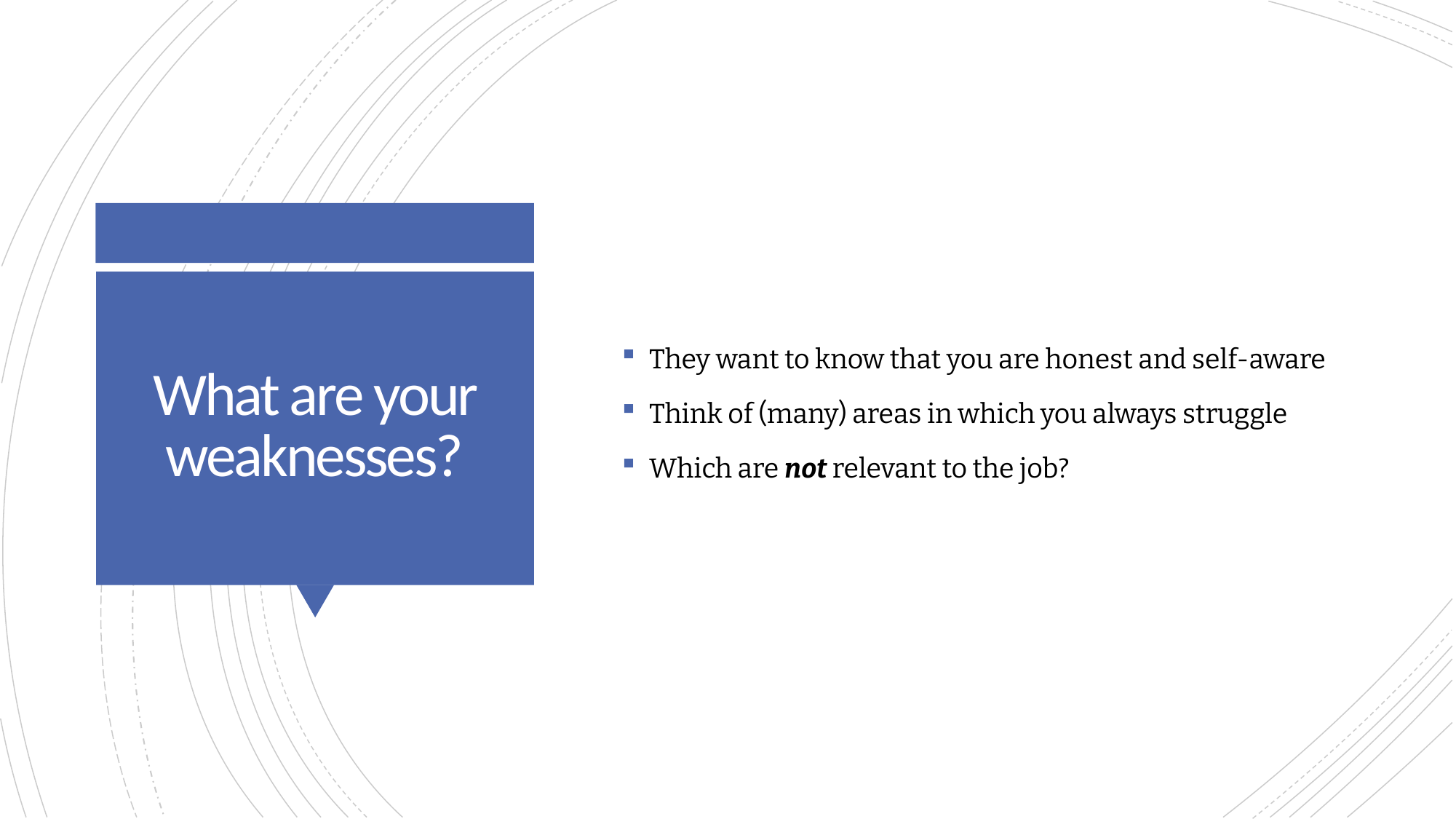

They want to know that you are honest and self-aware
Think of (many) areas in which you always struggle
Which are not relevant to the job?
# What are your weaknesses?